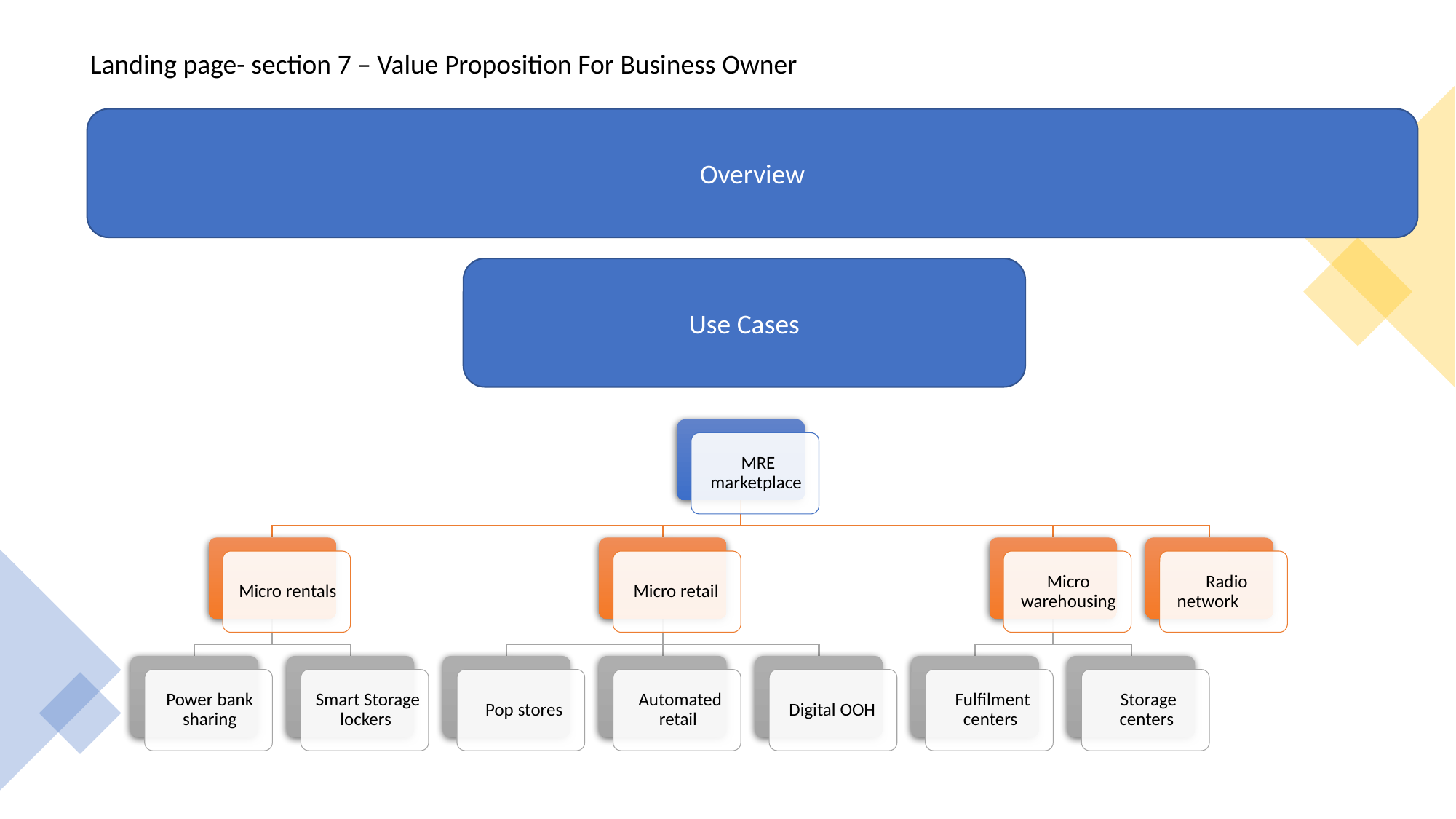

Landing page- section 7 – Value Proposition For Business Owner
Overview

Use Cases
 MRE marketplace
Micro rentals
Power bank sharing
 Smart Storage lockers
Micro retail
 Pop stores
 Automated retail
Digital OOH
Micro warehousing
 Fulfilment centers
 Storage centers
 Radio network